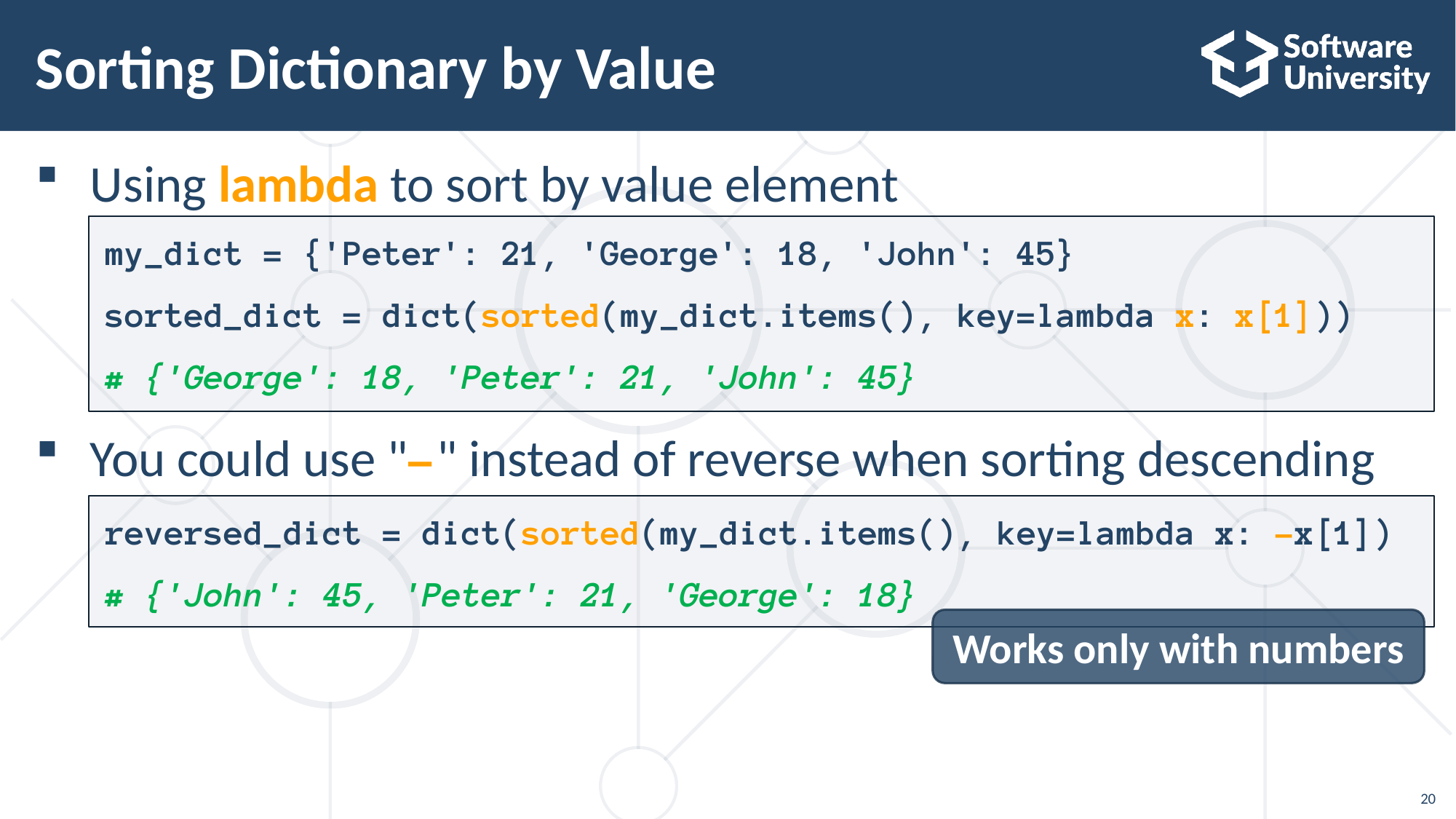

# Sorting Dictionary by Value
Using lambda to sort by value element
You could use "-" instead of reverse when sorting descending
my_dict = {'Peter': 21, 'George': 18, 'John': 45}
sorted_dict = dict(sorted(my_dict.items(), key=lambda x: x[1]))
# {'George': 18, 'Peter': 21, 'John': 45}
reversed_dict = dict(sorted(my_dict.items(), key=lambda x: -x[1])
# {'John': 45, 'Peter': 21, 'George': 18}
Works only with numbers
20